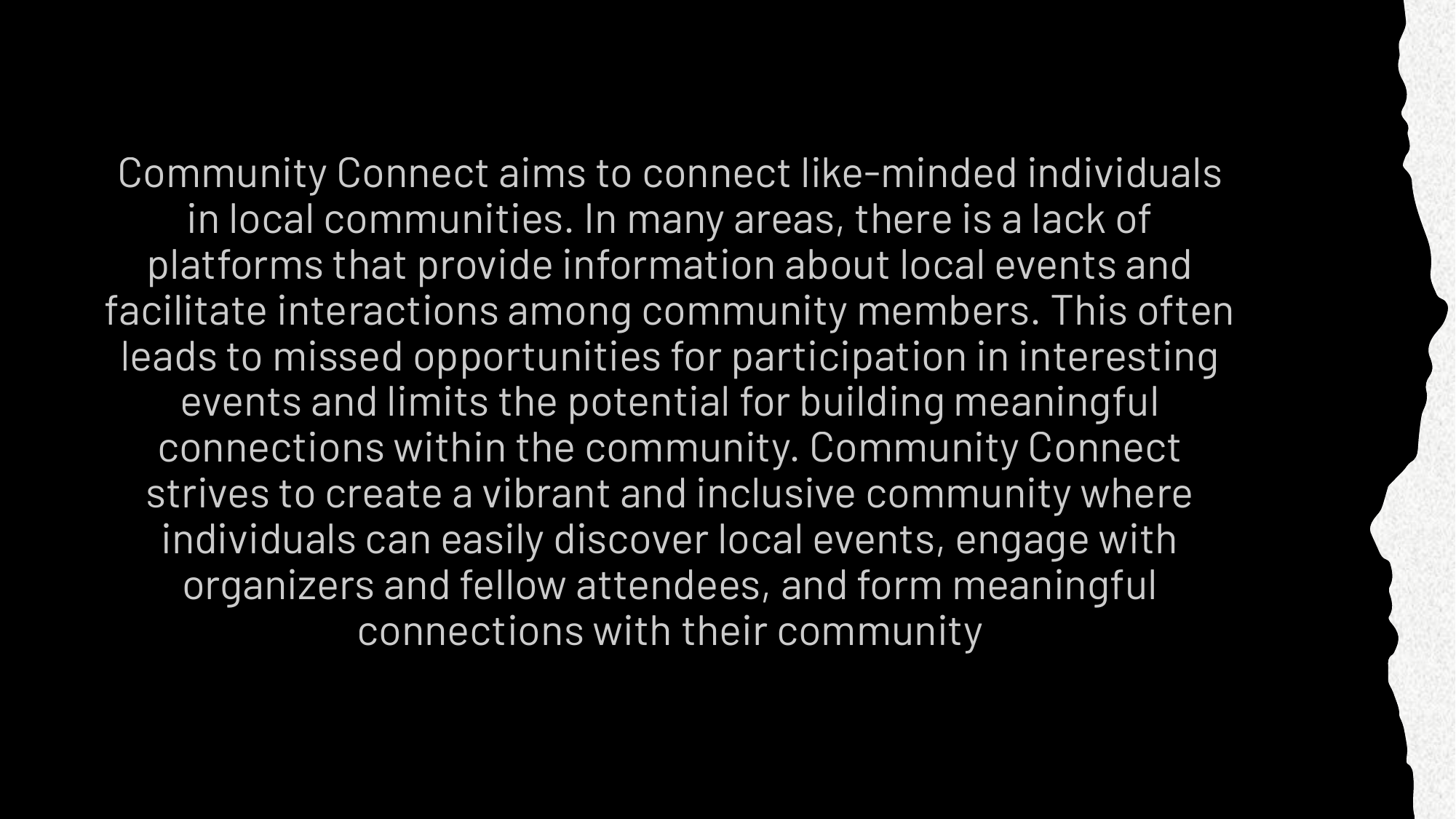

Community Connect aims to connect like-minded individuals in local communities. In many areas, there is a lack of platforms that provide information about local events and facilitate interactions among community members. This often leads to missed opportunities for participation in interesting events and limits the potential for building meaningful connections within the community. Community Connect strives to create a vibrant and inclusive community where individuals can easily discover local events, engage with organizers and fellow attendees, and form meaningful connections with their community